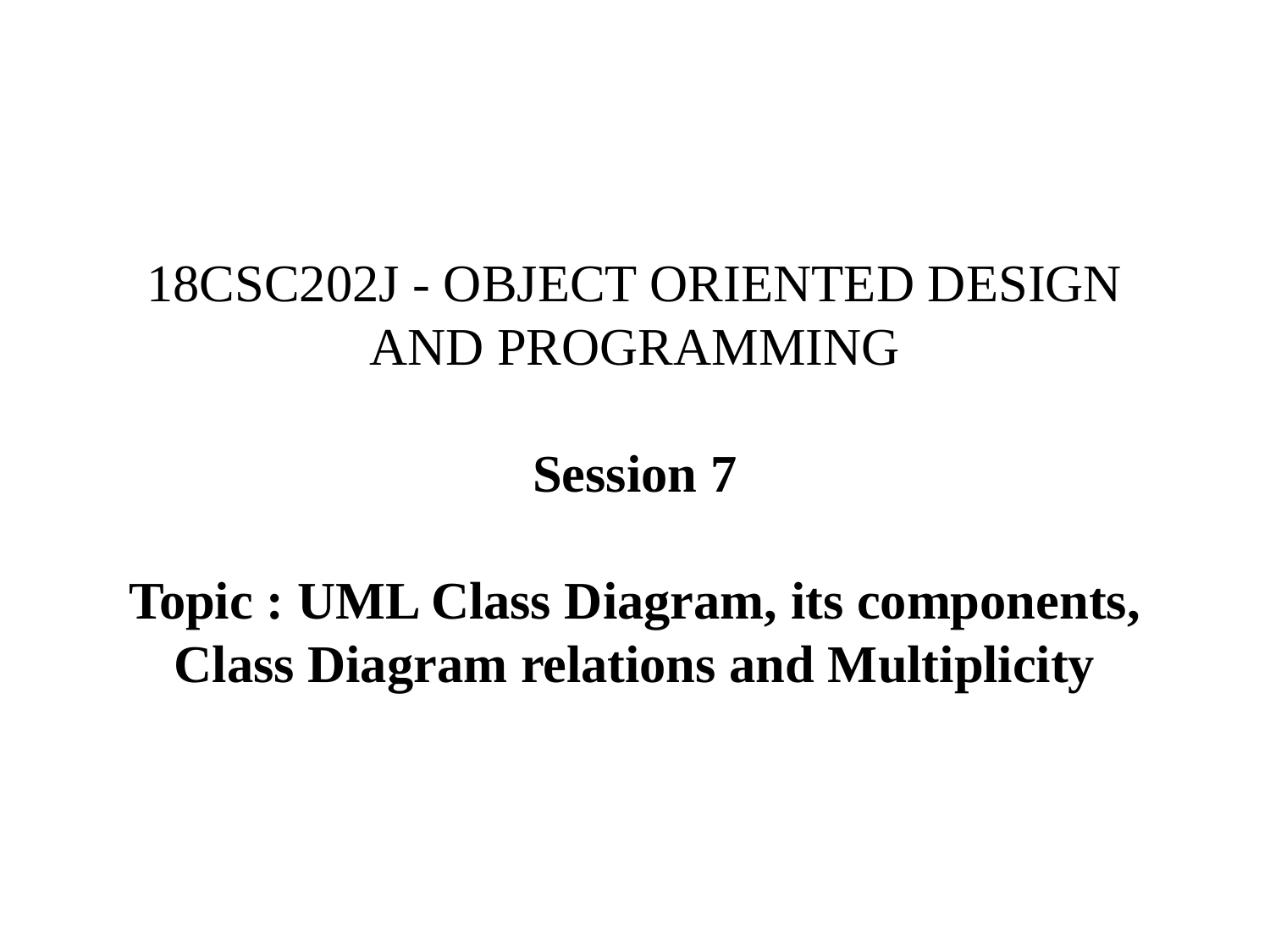

# 18CSC202J - OBJECT ORIENTED DESIGN AND PROGRAMMING Session 7 Topic : UML Class Diagram, its components, Class Diagram relations and Multiplicity